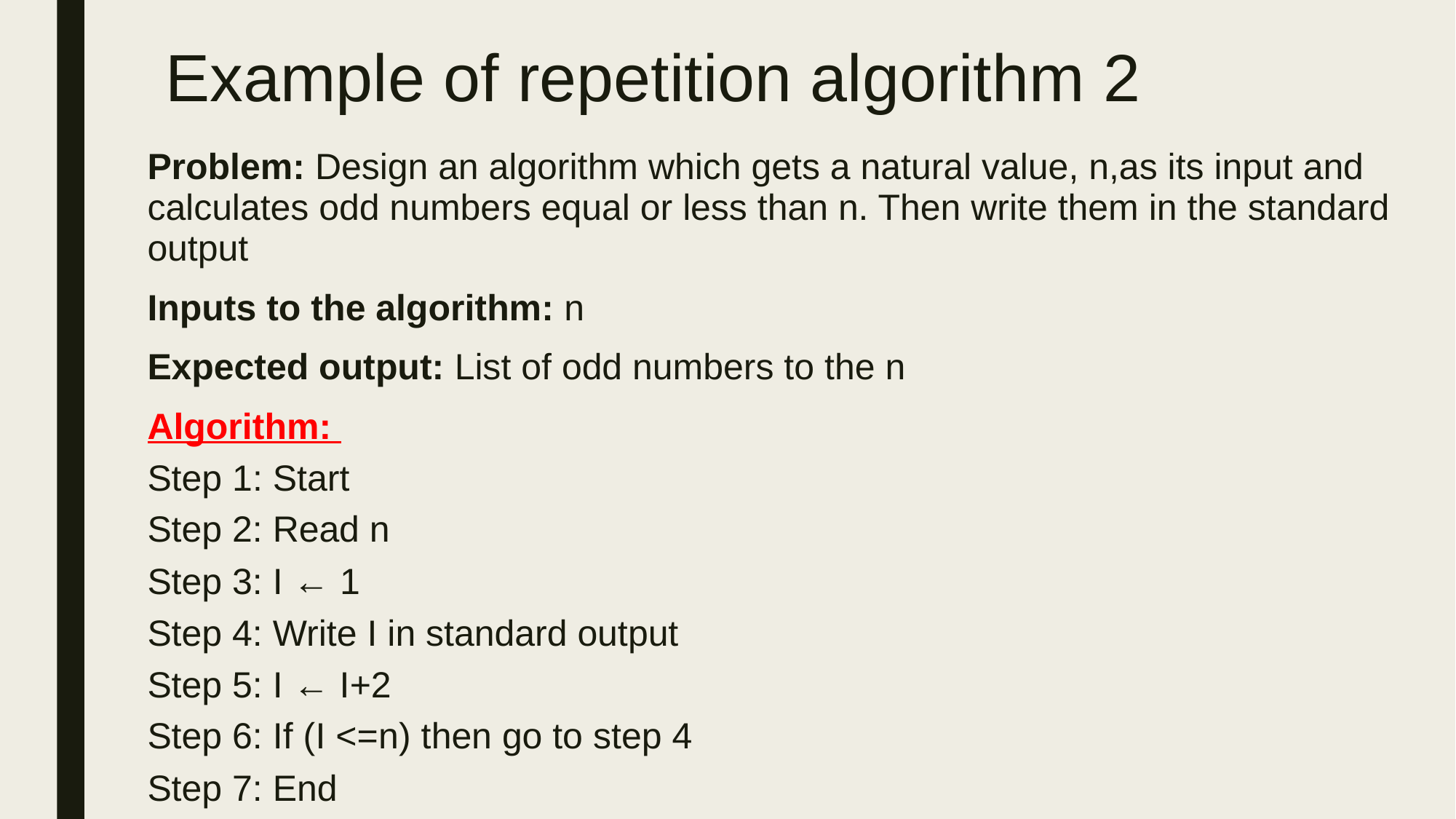

# Example of repetition algorithm 2
Problem: Design an algorithm which gets a natural value, n,as its input and calculates odd numbers equal or less than n. Then write them in the standard output
Inputs to the algorithm: n
Expected output: List of odd numbers to the n
Algorithm:
Step 1: Start
Step 2: Read n
Step 3: I ← 1
Step 4: Write I in standard output
Step 5: I ← I+2
Step 6: If (I <=n) then go to step 4
Step 7: End